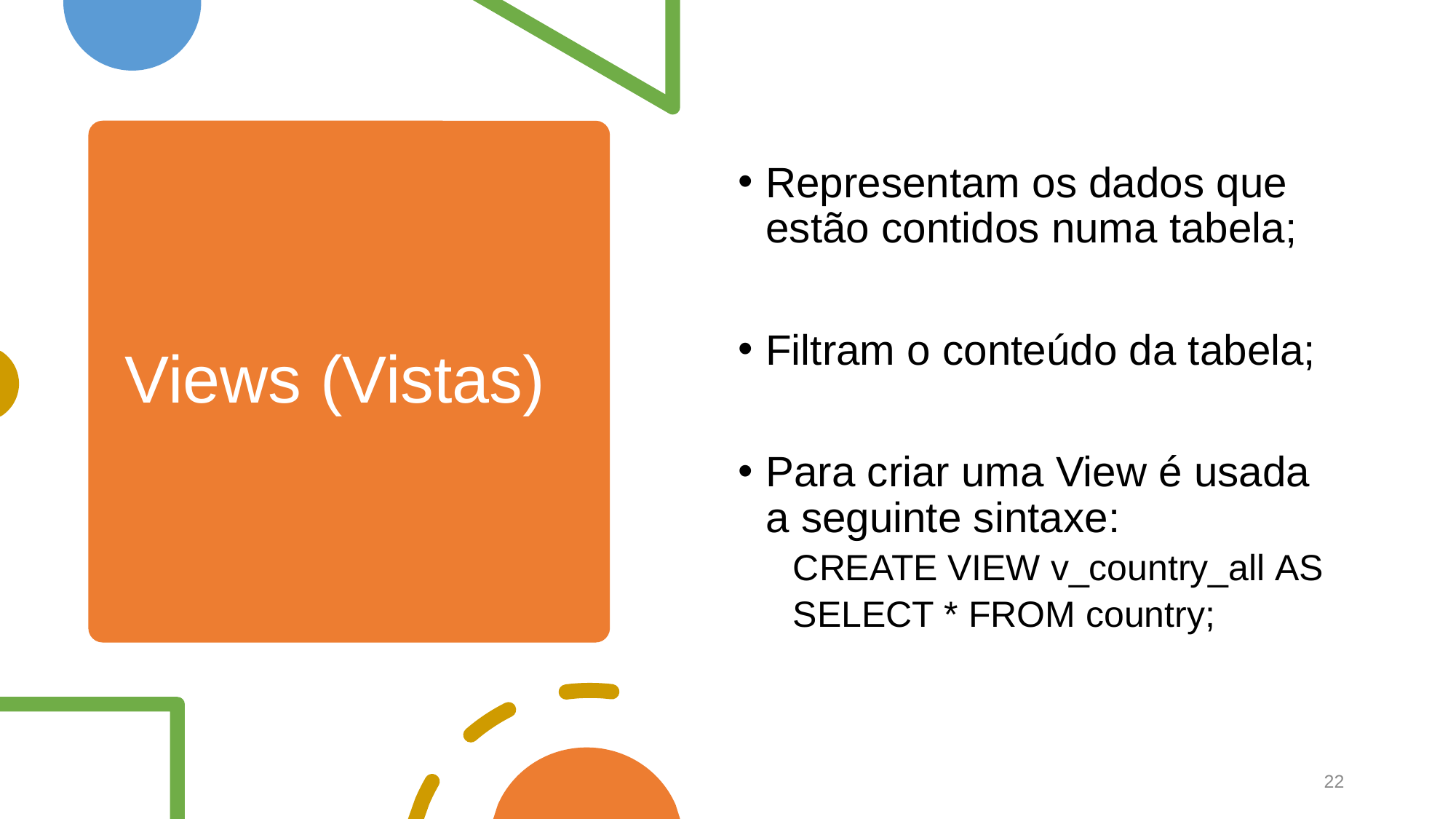

# Views (Vistas)
Representam os dados que estão contidos numa tabela;

Filtram o conteúdo da tabela;

Para criar uma View é usada a seguinte sintaxe:
CREATE VIEW v_country_all AS
SELECT * FROM country;

22